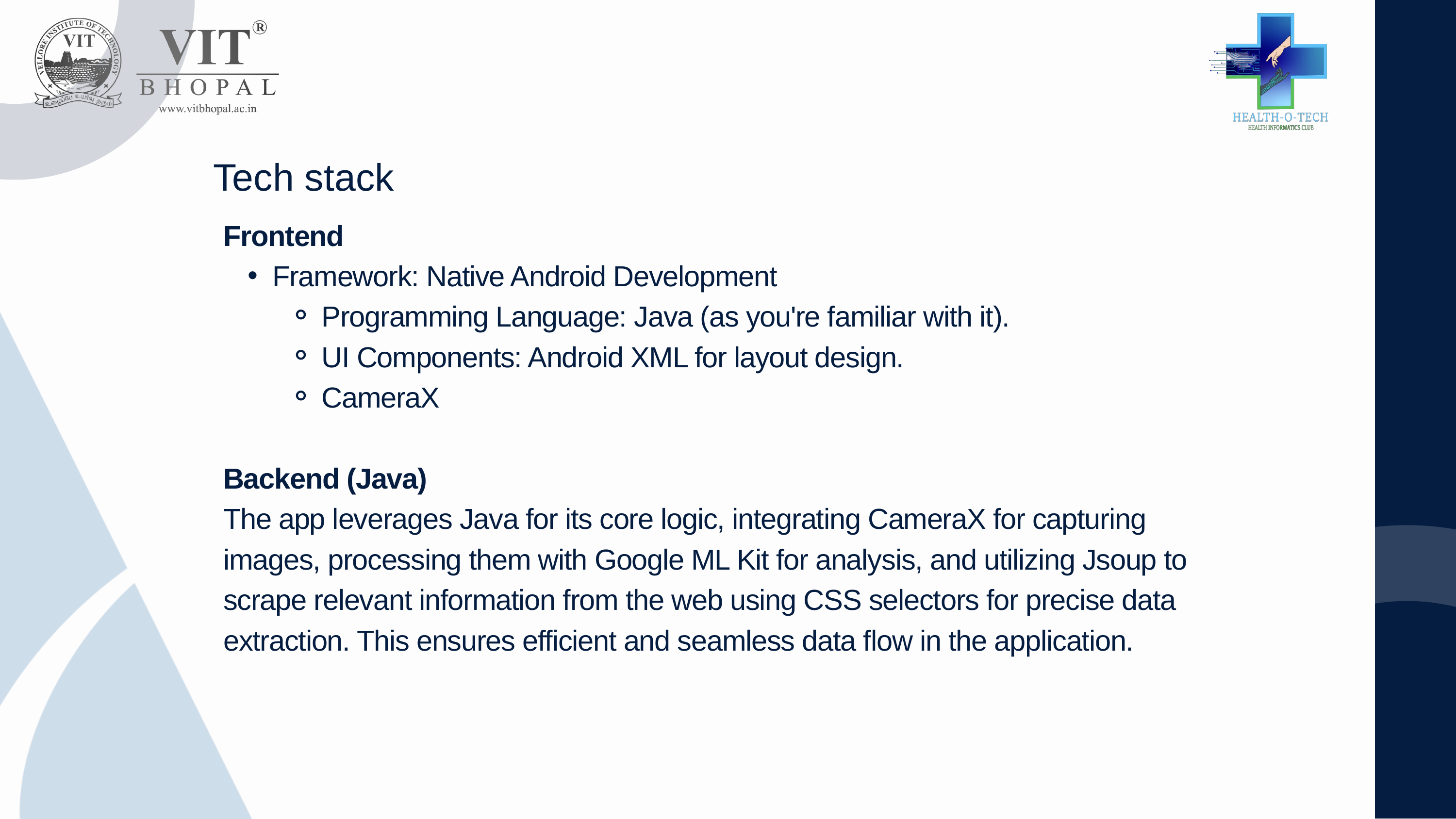

Tech stack
Frontend
Framework: Native Android Development
Programming Language: Java (as you're familiar with it).
UI Components: Android XML for layout design.
CameraX

Backend (Java)
The app leverages Java for its core logic, integrating CameraX for capturing images, processing them with Google ML Kit for analysis, and utilizing Jsoup to scrape relevant information from the web using CSS selectors for precise data extraction. This ensures efficient and seamless data flow in the application.